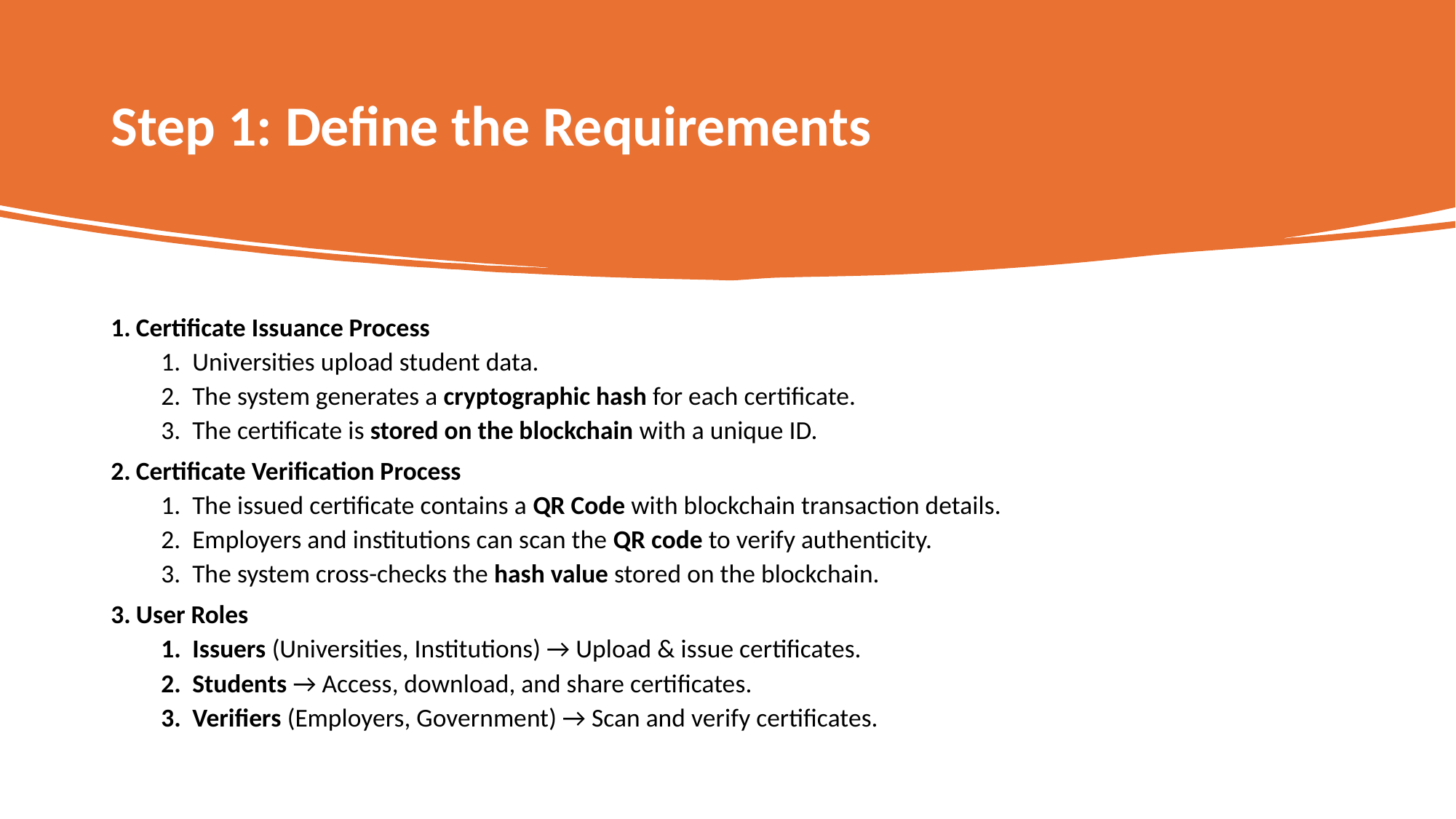

# Step 1: Define the Requirements
Certificate Issuance Process
Universities upload student data.
The system generates a cryptographic hash for each certificate.
The certificate is stored on the blockchain with a unique ID.
Certificate Verification Process
The issued certificate contains a QR Code with blockchain transaction details.
Employers and institutions can scan the QR code to verify authenticity.
The system cross-checks the hash value stored on the blockchain.
User Roles
Issuers (Universities, Institutions) → Upload & issue certificates.
Students → Access, download, and share certificates.
Verifiers (Employers, Government) → Scan and verify certificates.